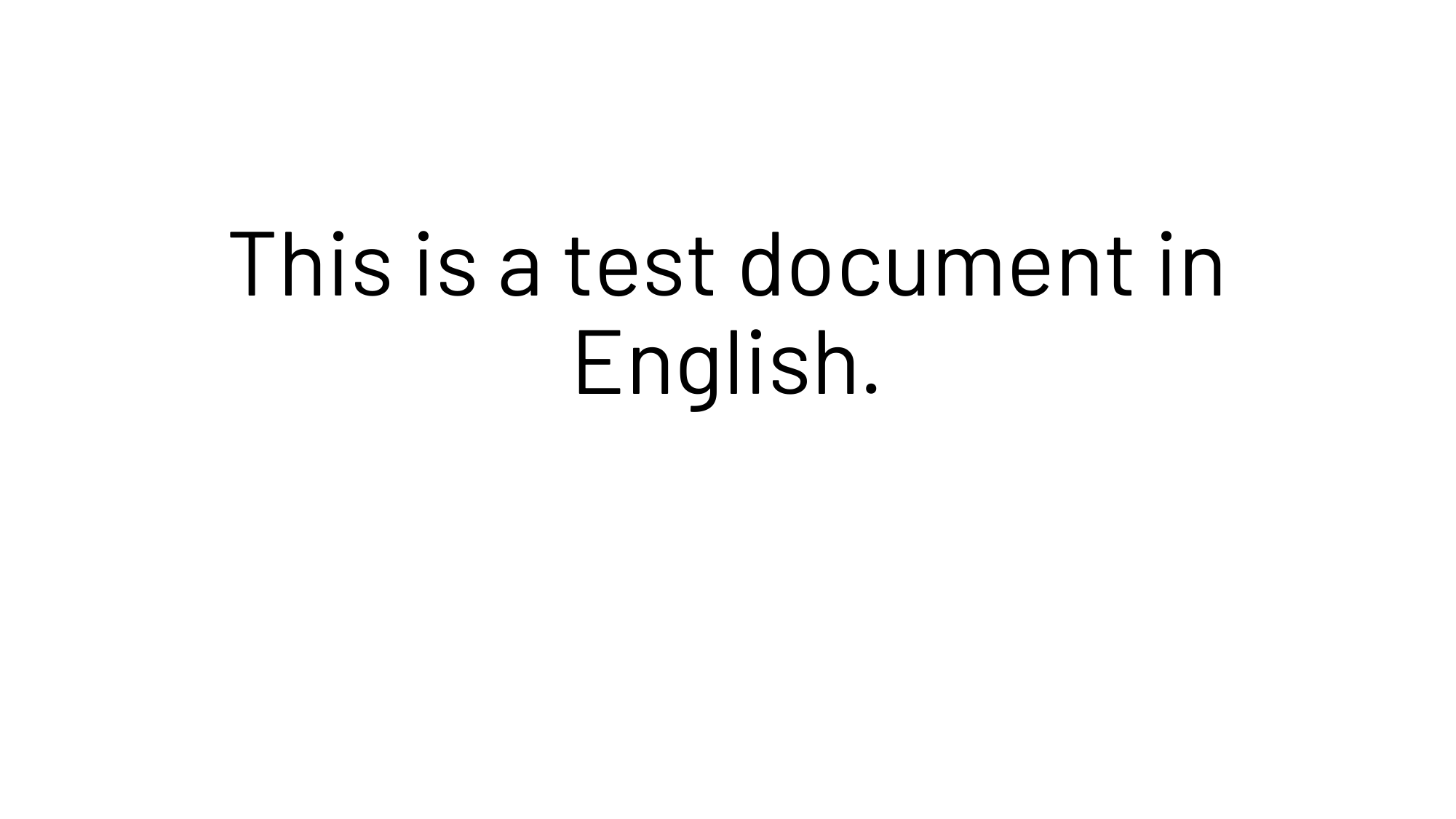

# This is a test document in English.